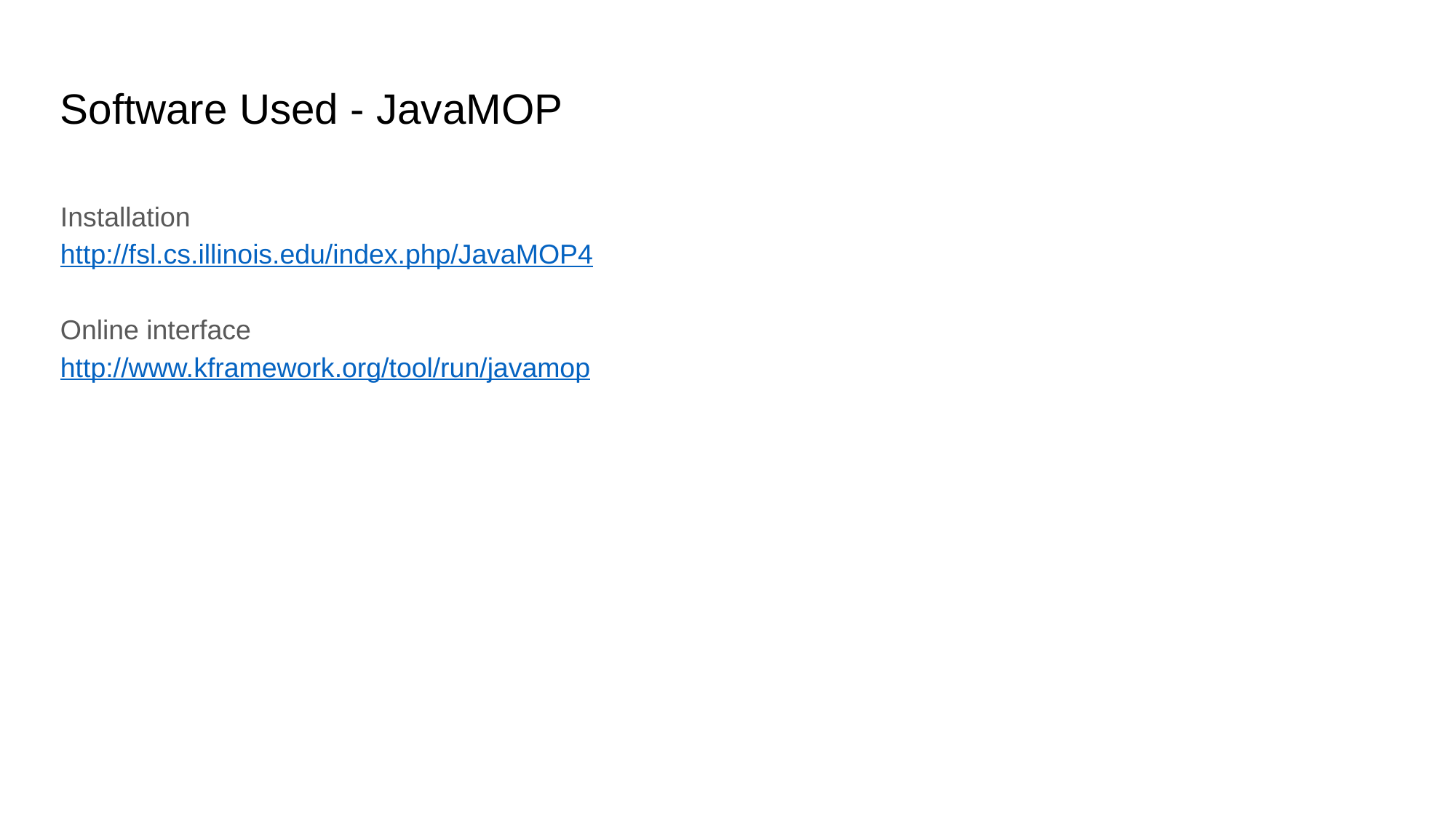

Software Used - JavaMOP
Installation
http://fsl.cs.illinois.edu/index.php/JavaMOP4

Online interface
http://www.kframework.org/tool/run/javamop